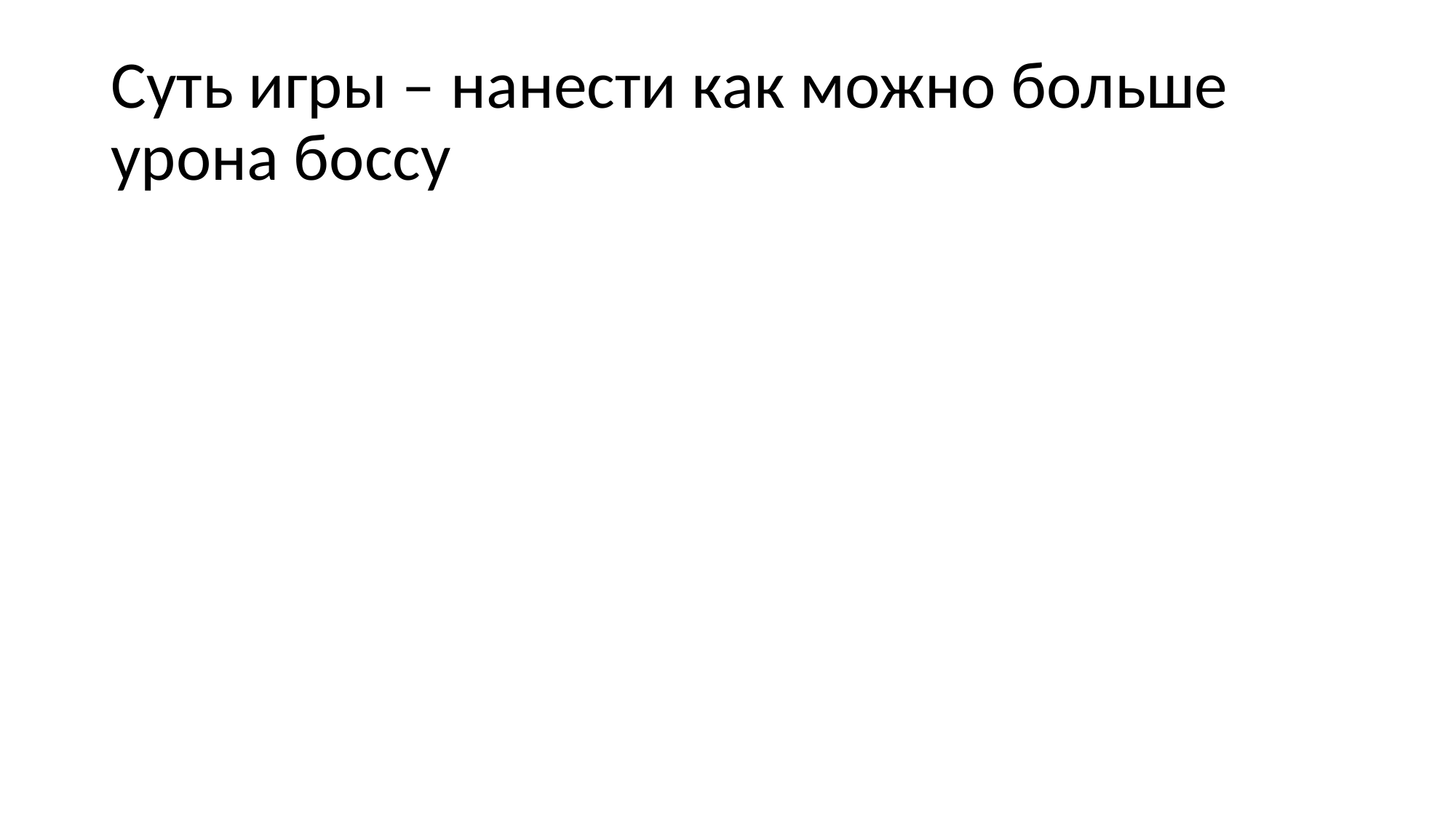

# Суть игры – нанести как можно больше урона боссу